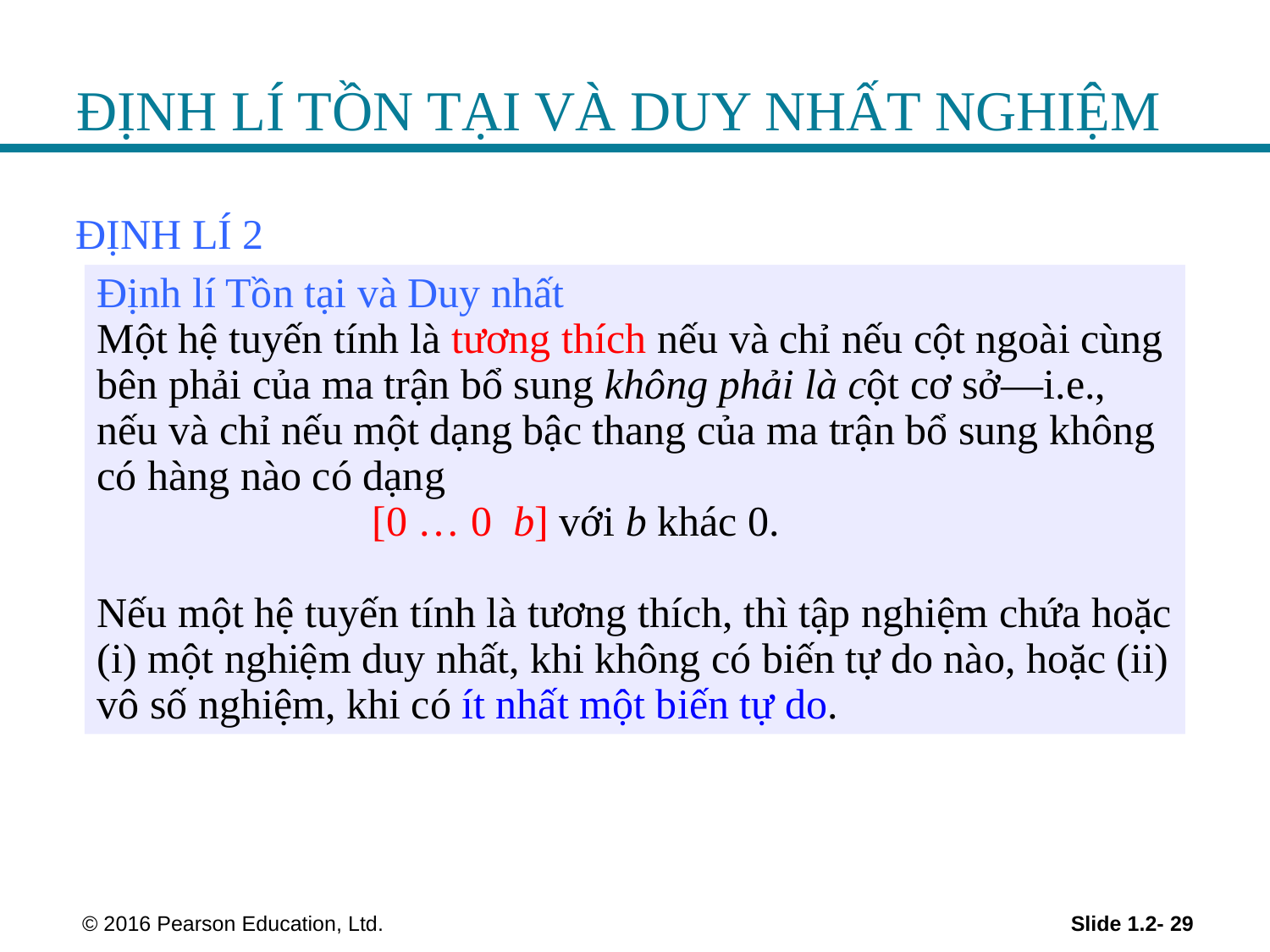

# ĐỊNH LÍ TỒN TẠI VÀ DUY NHẤT NGHIỆM
ĐỊNH LÍ 2
Định lí Tồn tại và Duy nhất
Một hệ tuyến tính là tương thích nếu và chỉ nếu cột ngoài cùng bên phải của ma trận bổ sung không phải là cột cơ sở—i.e., nếu và chỉ nếu một dạng bậc thang của ma trận bổ sung không có hàng nào có dạng
                          [0 … 0  b] với b khác 0.

Nếu một hệ tuyến tính là tương thích, thì tập nghiệm chứa hoặc (i) một nghiệm duy nhất, khi không có biến tự do nào, hoặc (ii) vô số nghiệm, khi có ít nhất một biến tự do.
 © 2016 Pearson Education, Ltd.
Slide 1.2- 29